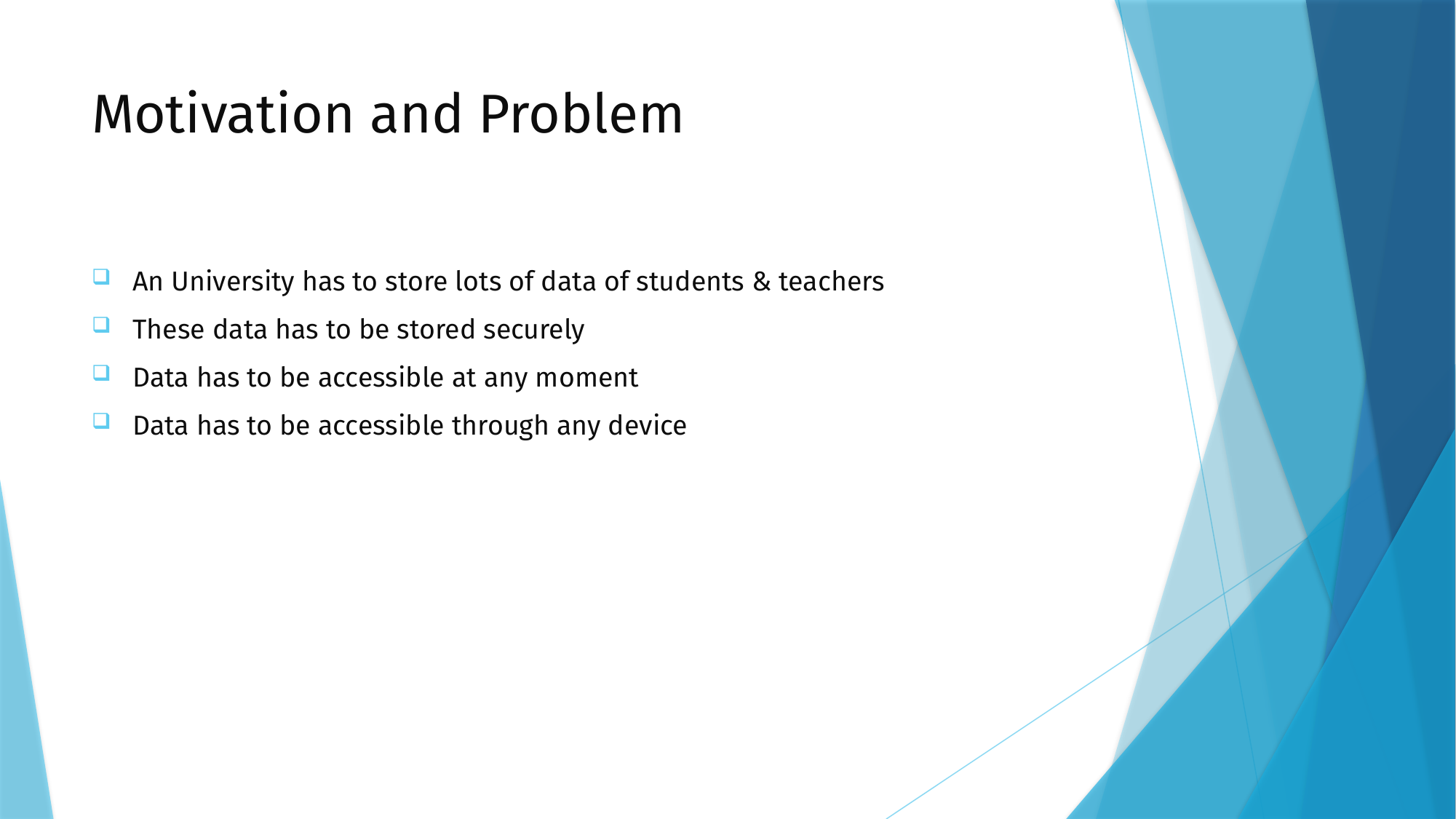

# Motivation and Problem
An University has to store lots of data of students & teachers
These data has to be stored securely
Data has to be accessible at any moment
Data has to be accessible through any device